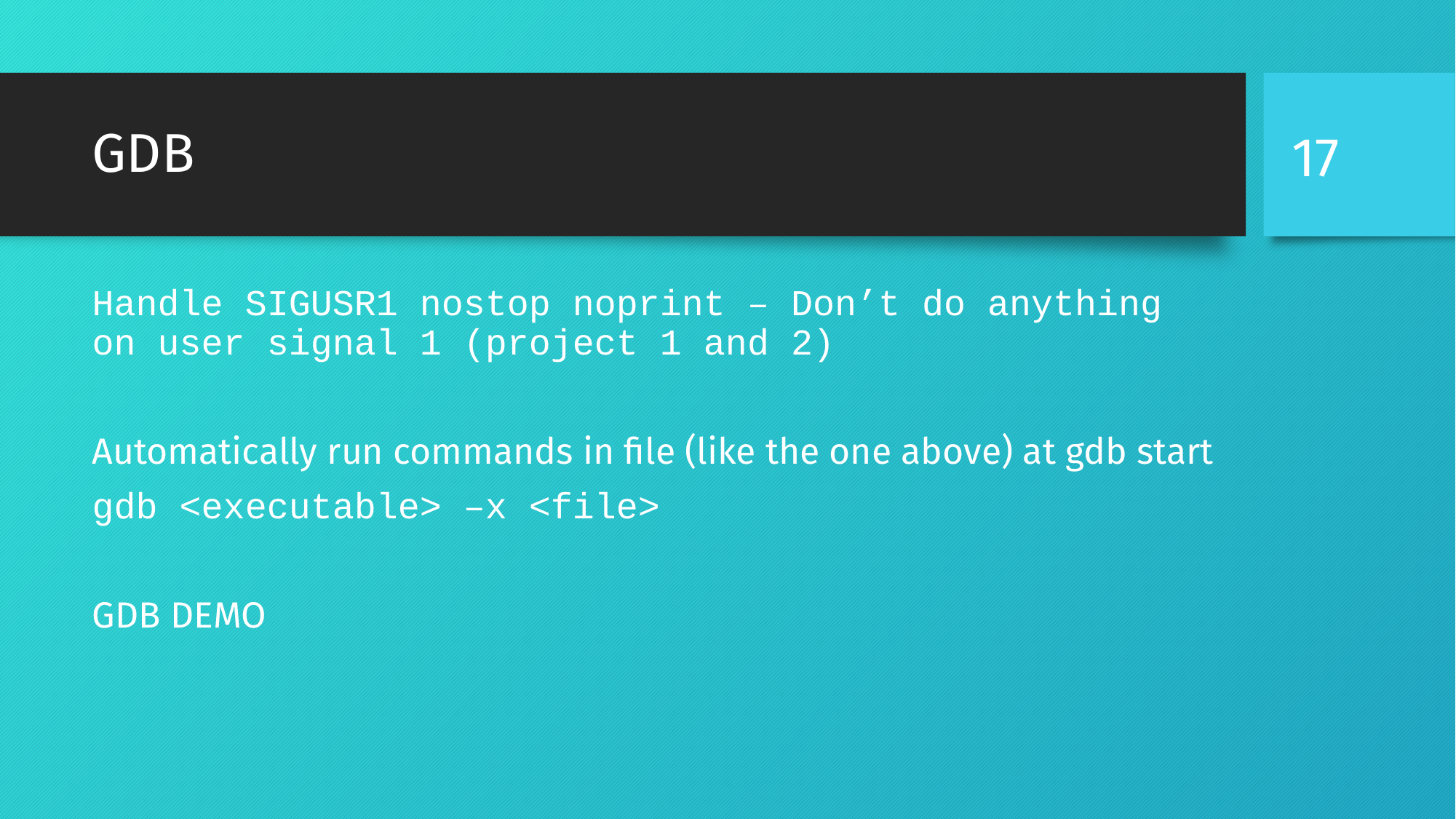

17
# GDB
Handle SIGUSR1 nostop noprint – Don’t do anything on user signal 1 (project 1 and 2)

Automatically run commands in file (like the one above) at gdb start
gdb <executable> –x <file>

GDB DEMO